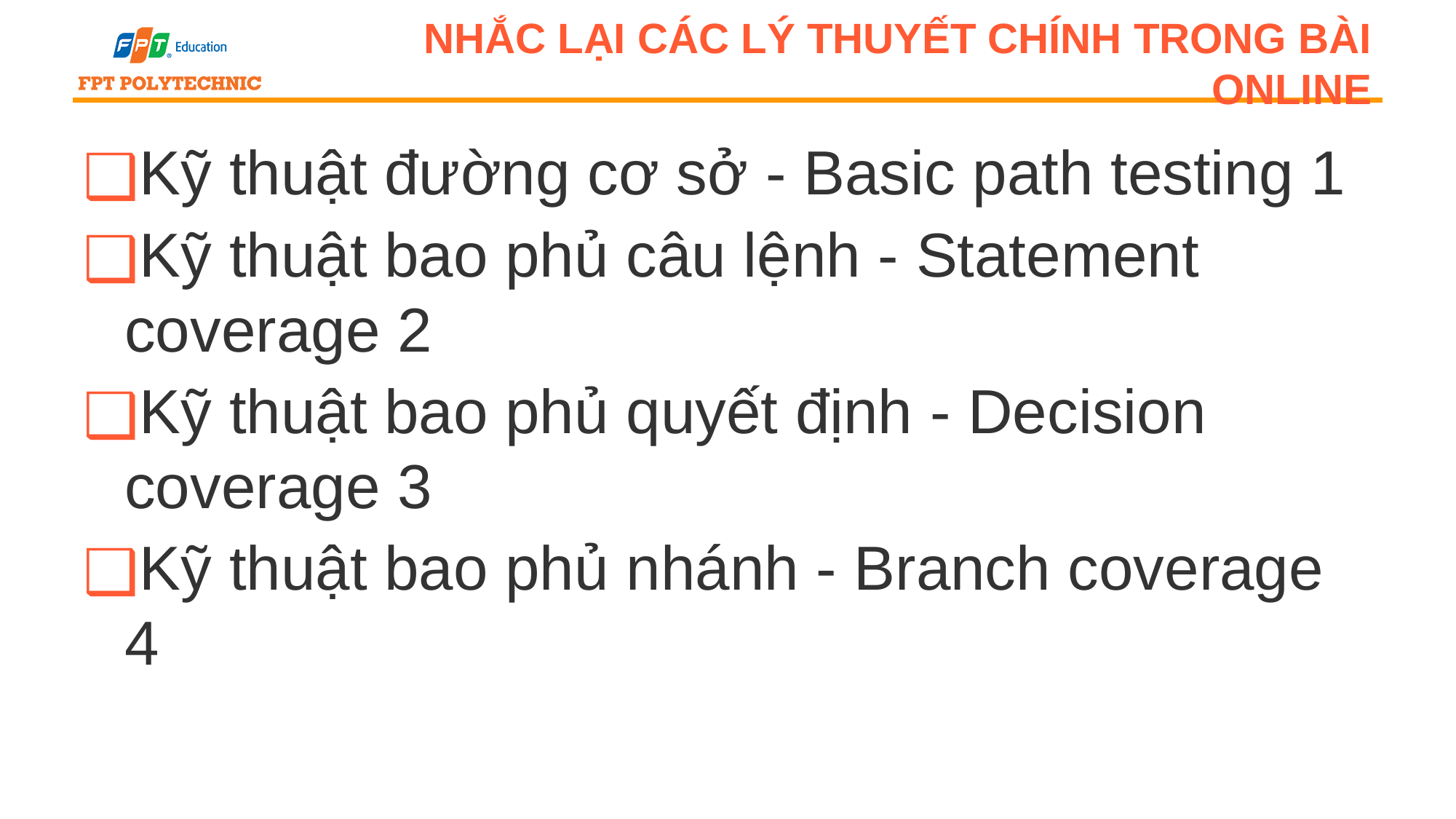

# Nhắc lại các lý thuyết chính trong bài online
Kỹ thuật đường cơ sở - Basic path testing 1
Kỹ thuật bao phủ câu lệnh - Statement coverage 2
Kỹ thuật bao phủ quyết định - Decision coverage 3
Kỹ thuật bao phủ nhánh - Branch coverage 4